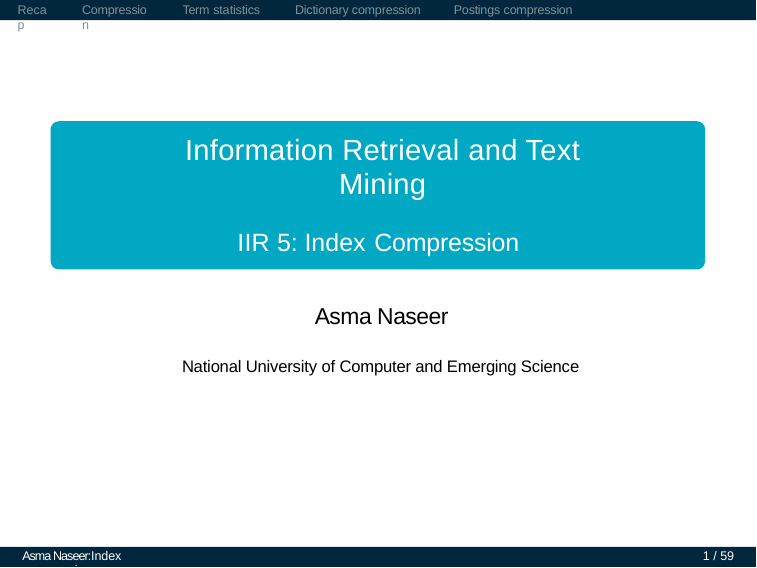

Recap
Compression
Term statistics
Dictionary compression
Postings compression

Information Retrieval and Text Mining

IIR 5: Index Compression
Asma Naseer

National University of Computer and Emerging Science

Asma Naseer:Index compression
1 / 59